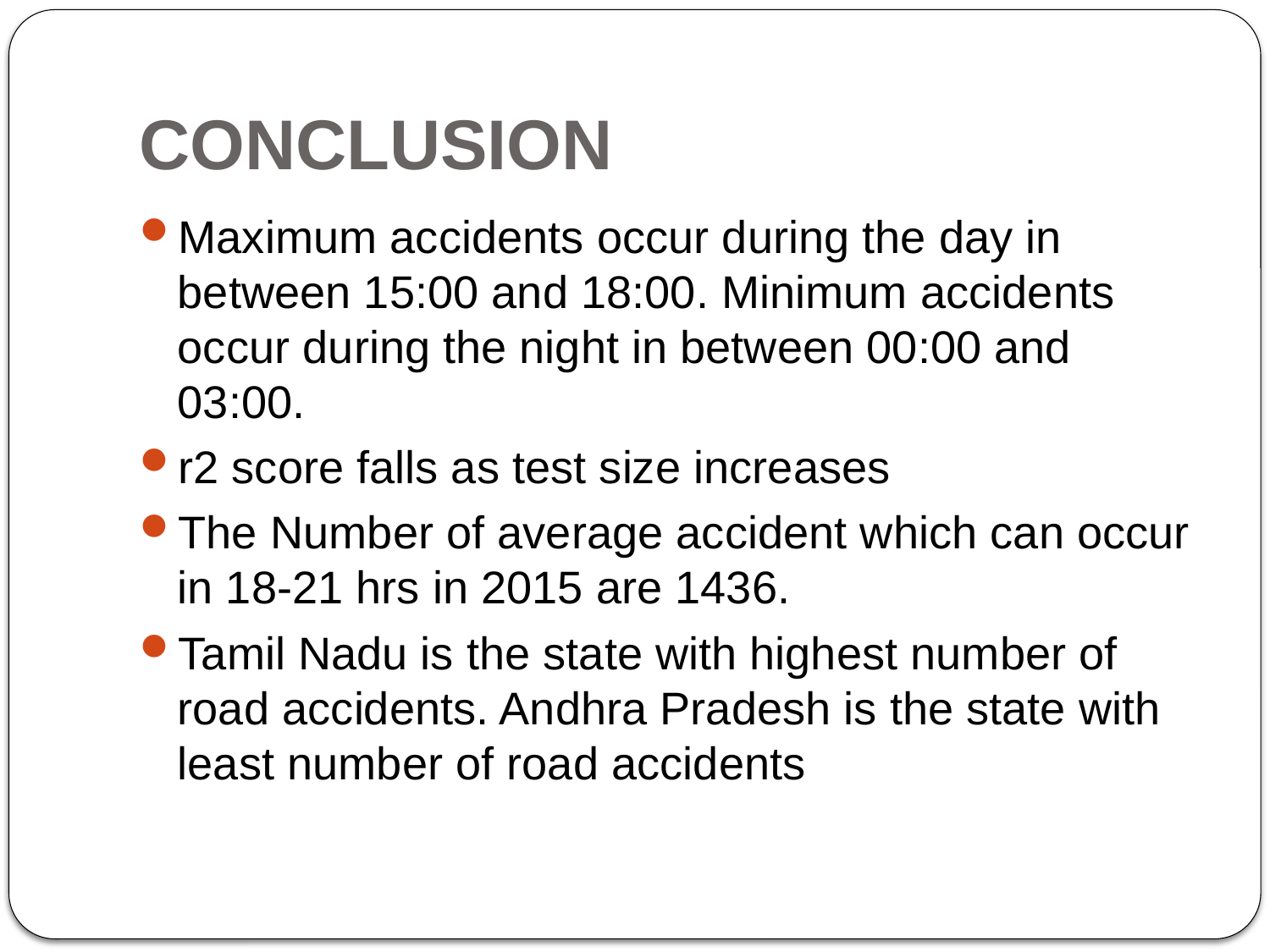

# CONCLUSION
Maximum accidents occur during the day in between 15:00 and 18:00. Minimum accidents occur during the night in between 00:00 and 03:00.
r2 score falls as test size increases
The Number of average accident which can occur in 18-21 hrs in 2015 are 1436.
Tamil Nadu is the state with highest number of road accidents. Andhra Pradesh is the state with least number of road accidents